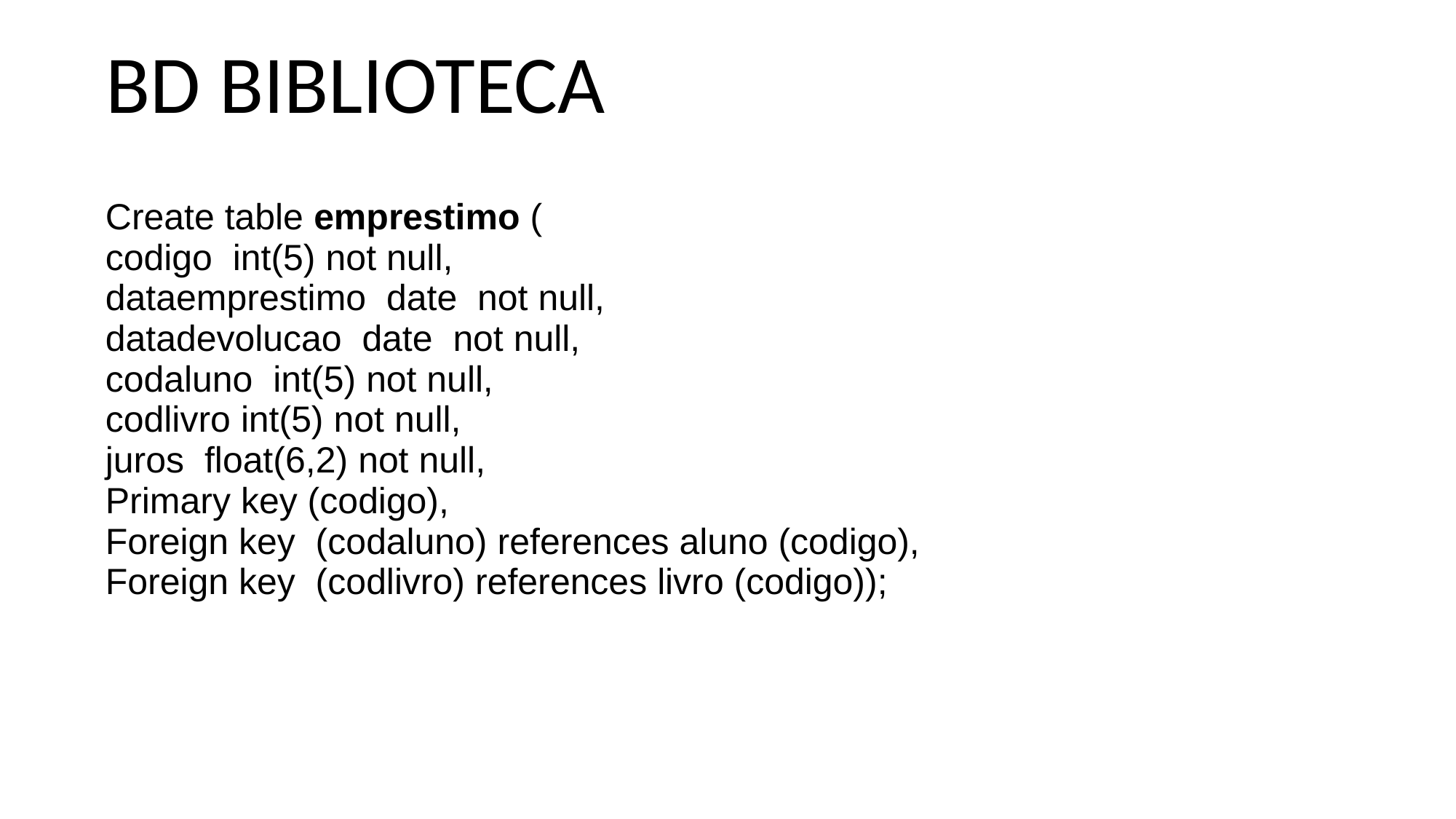

# BD BIBLIOTECA
| Create table emprestimo ( codigo int(5) not null, dataemprestimo date not null, datadevolucao date not null, codaluno int(5) not null, codlivro int(5) not null, juros float(6,2) not null, Primary key (codigo), Foreign key (codaluno) references aluno (codigo), Foreign key (codlivro) references livro (codigo)); |
| --- |